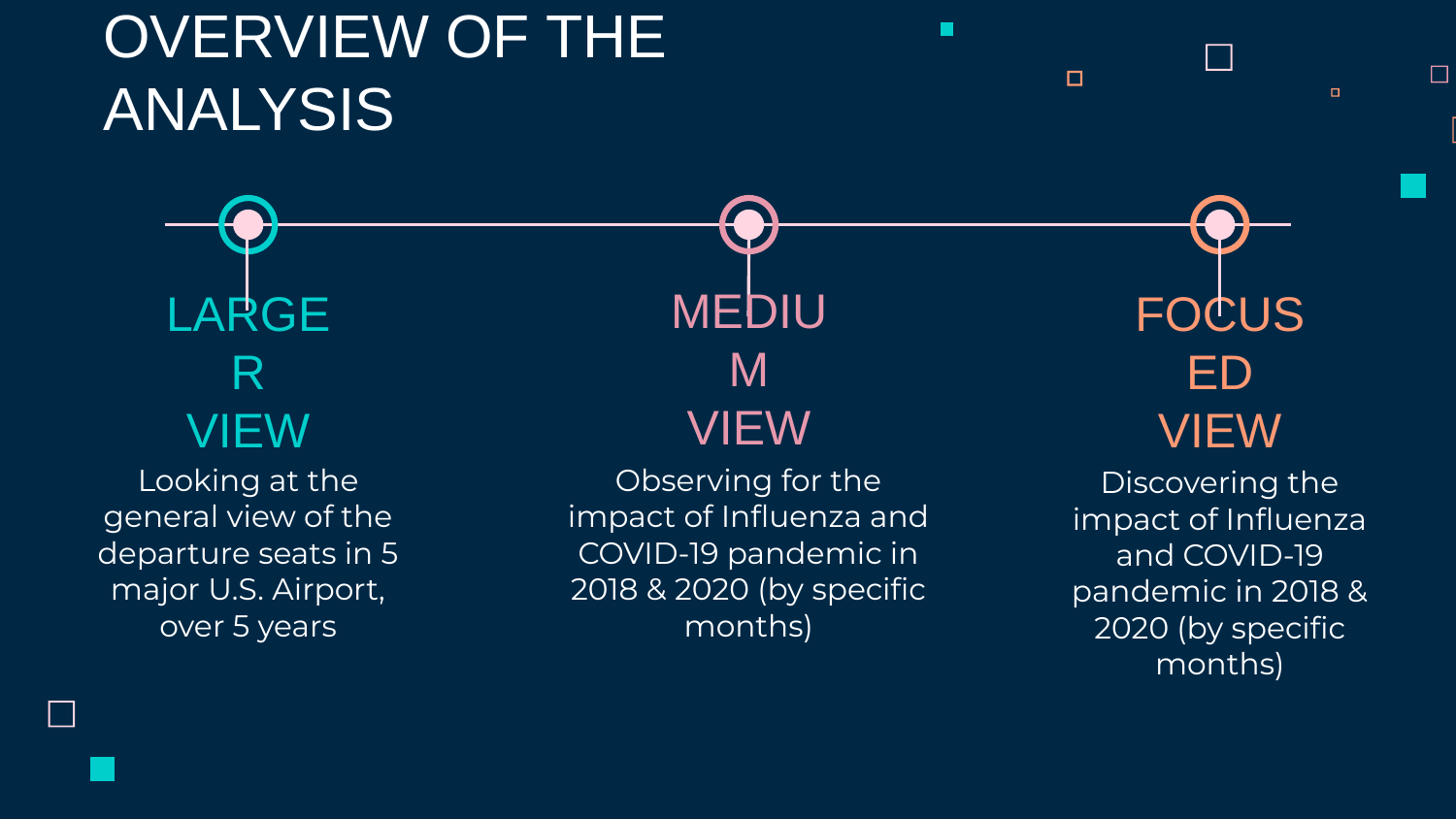

# OVERVIEW OF THE ANALYSIS

FOCUSED VIEW
LARGER
VIEW
MEDIUM
VIEW

Looking at the general view of the departure seats in 5 major U.S. Airport, over 5 years

Observing for the impact of Influenza and COVID-19 pandemic in 2018 & 2020 (by specific months)

Discovering the impact of Influenza and COVID-19 pandemic in 2018 & 2020 (by specific months)